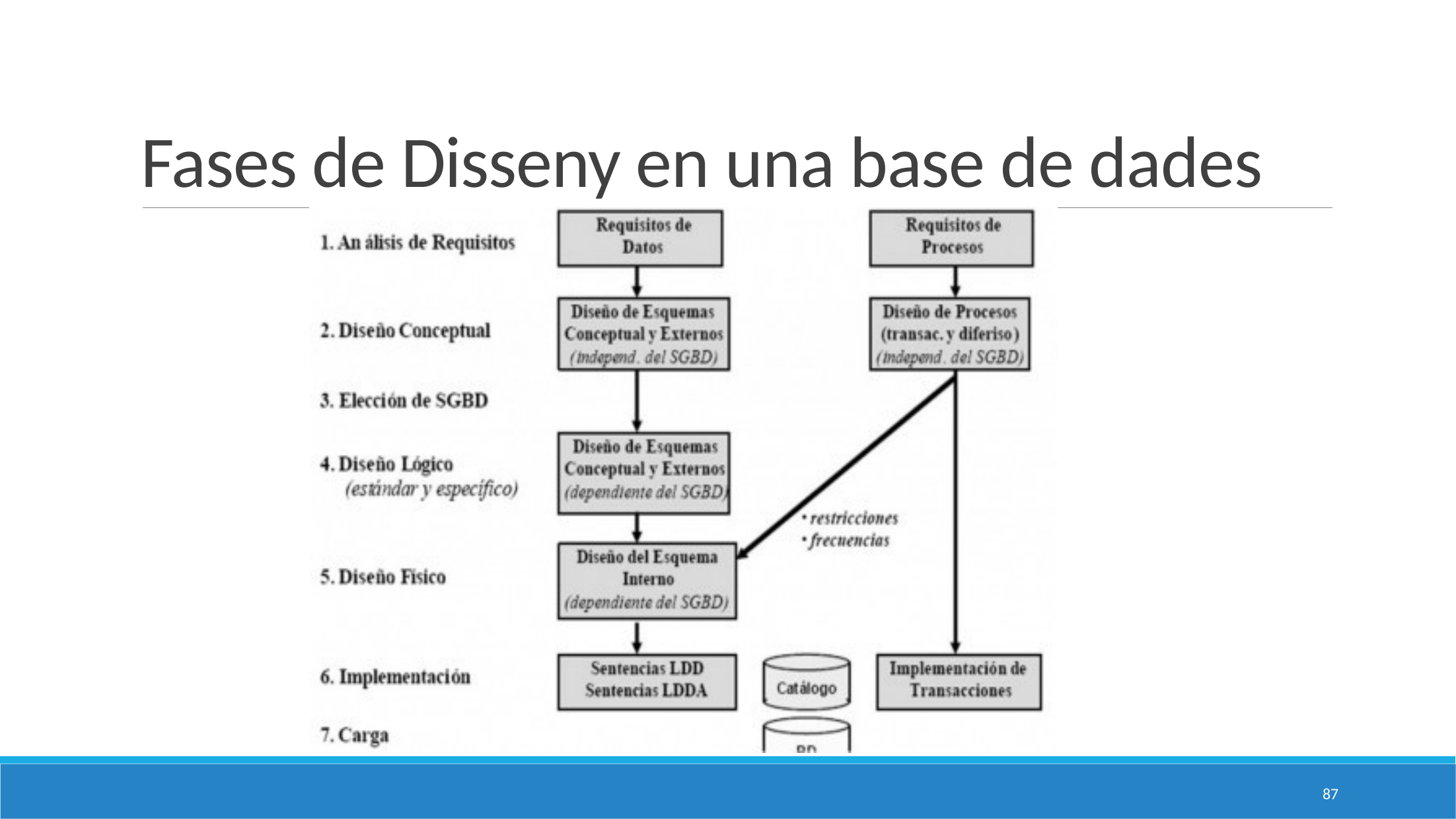

# Fases de Disseny en una base de dades

87